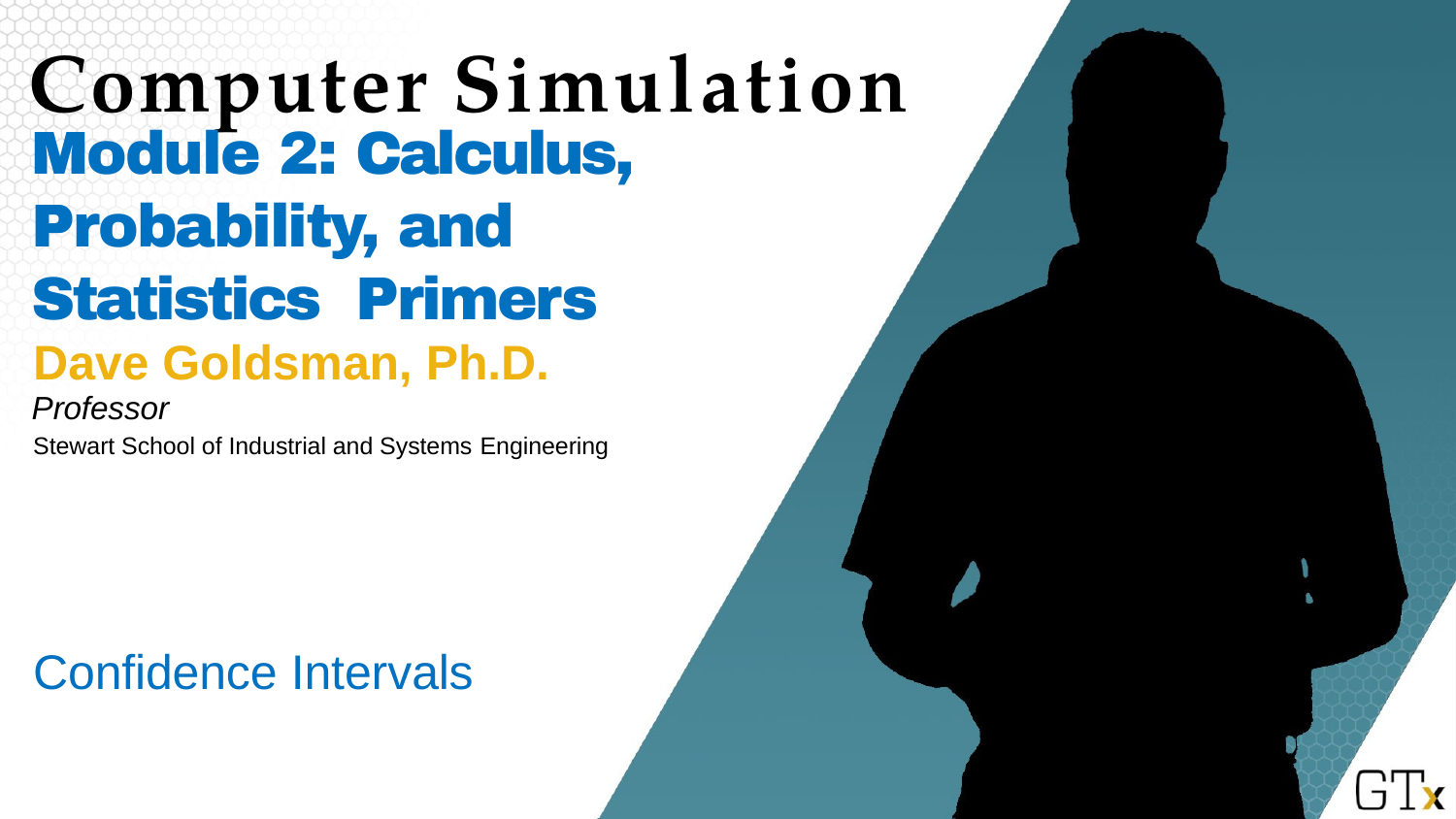

# Computer Simulation
Module 2: Calculus,  Probability, and Statistics  Primers
Dave Goldsman, Ph.D.
Professor
Stewart School of Industrial and Systems Engineering
Confidence Intervals